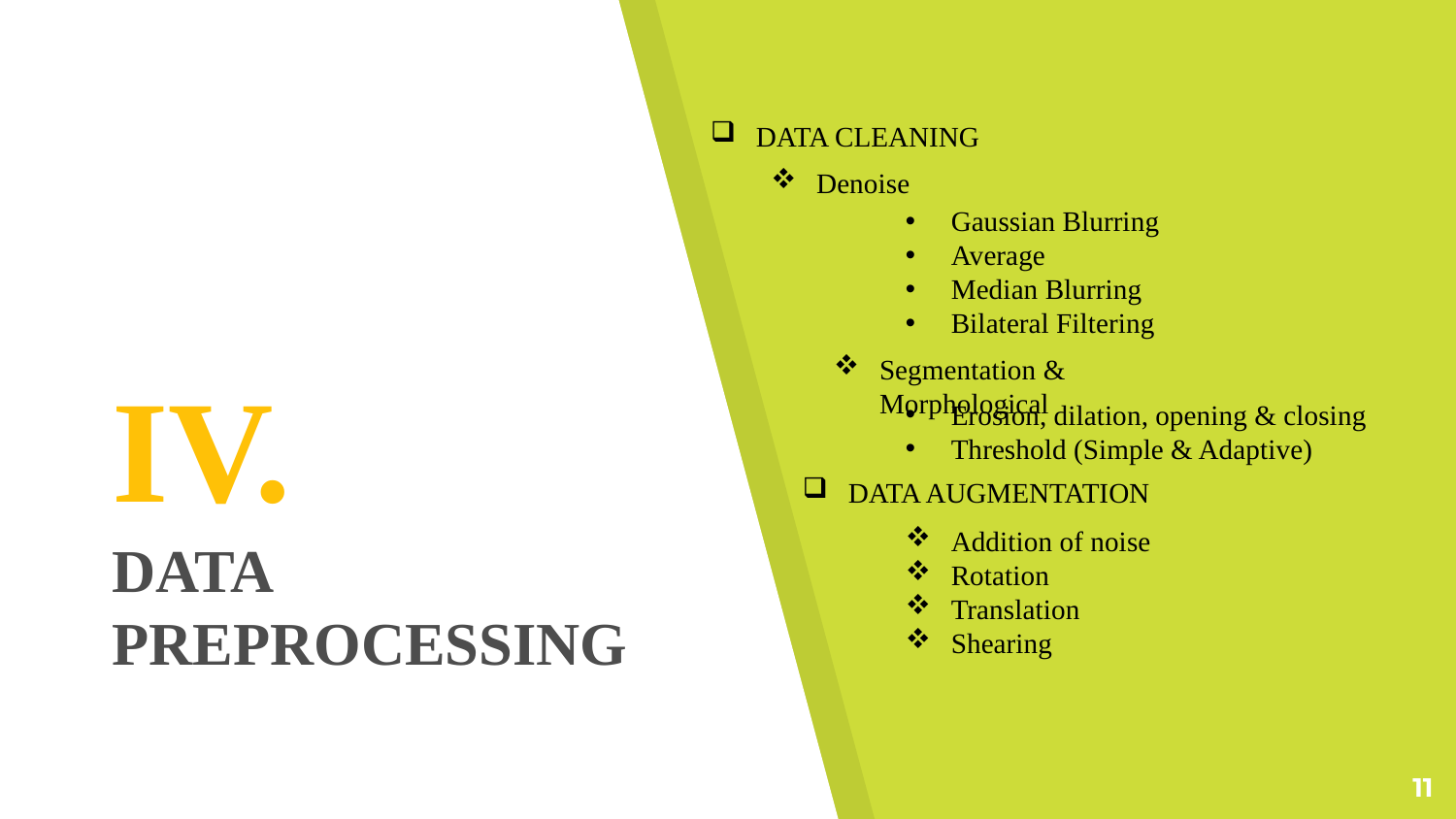

DATA CLEANING
Denoise
Gaussian Blurring
Average
Median Blurring
Bilateral Filtering
IV.
DATA PREPROCESSING
Segmentation & Morphological
Erosion, dilation, opening & closing
Threshold (Simple & Adaptive)
DATA AUGMENTATION
Addition of noise
Rotation
Translation
Shearing
11